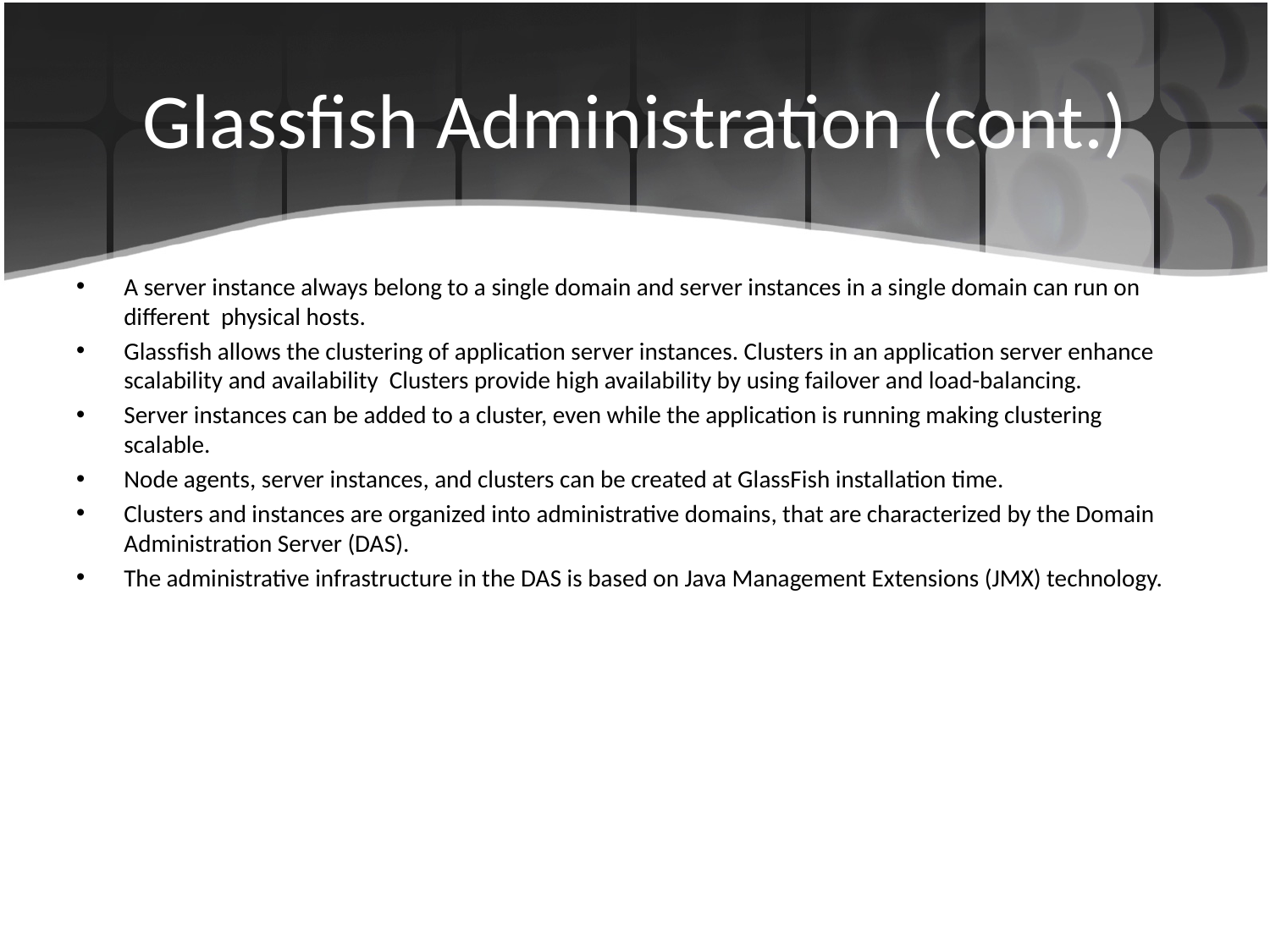

# Glassfish Administration (cont.)
A server instance always belong to a single domain and server instances in a single domain can run on different  physical hosts.
Glassfish allows the clustering of application server instances. Clusters in an application server enhance scalability and availability  Clusters provide high availability by using failover and load-balancing.
Server instances can be added to a cluster, even while the application is running making clustering scalable.
Node agents, server instances, and clusters can be created at GlassFish installation time.
Clusters and instances are organized into administrative domains, that are characterized by the Domain Administration Server (DAS).
The administrative infrastructure in the DAS is based on Java Management Extensions (JMX) technology.